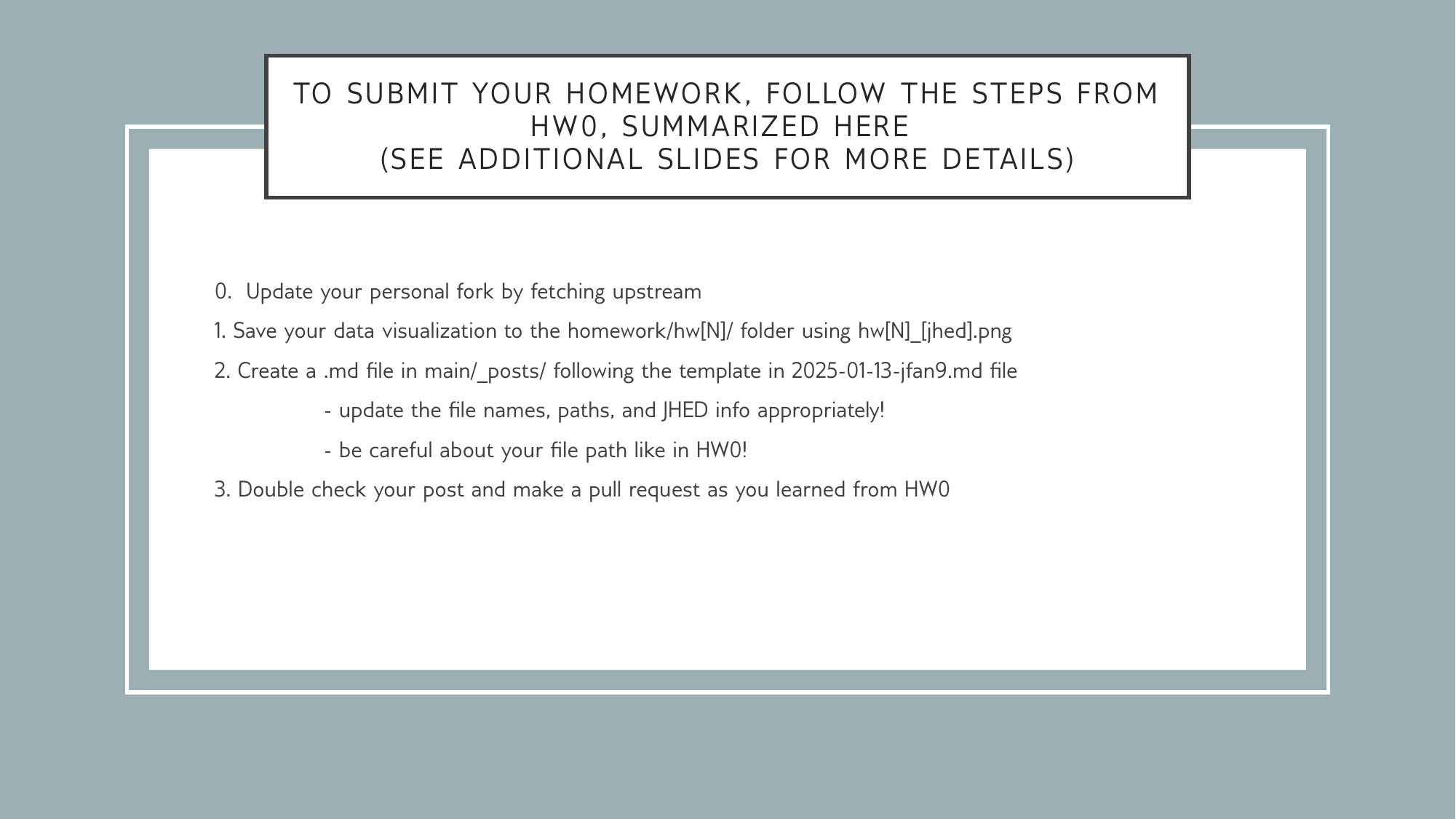

# To submit your homework, follow the steps from HW0, summarized here (see additional slides for more details)

0.  Update your personal fork by fetching upstream
1. Save your data visualization to the homework/hw[N]/ folder using hw[N]_[jhed].png
2. Create a .md file in main/_posts/ following the template in 2025-01-13-jfan9.md file
	- update the file names, paths, and JHED info appropriately!
	- be careful about your file path like in HW0!
3. Double check your post and make a pull request as you learned from HW0